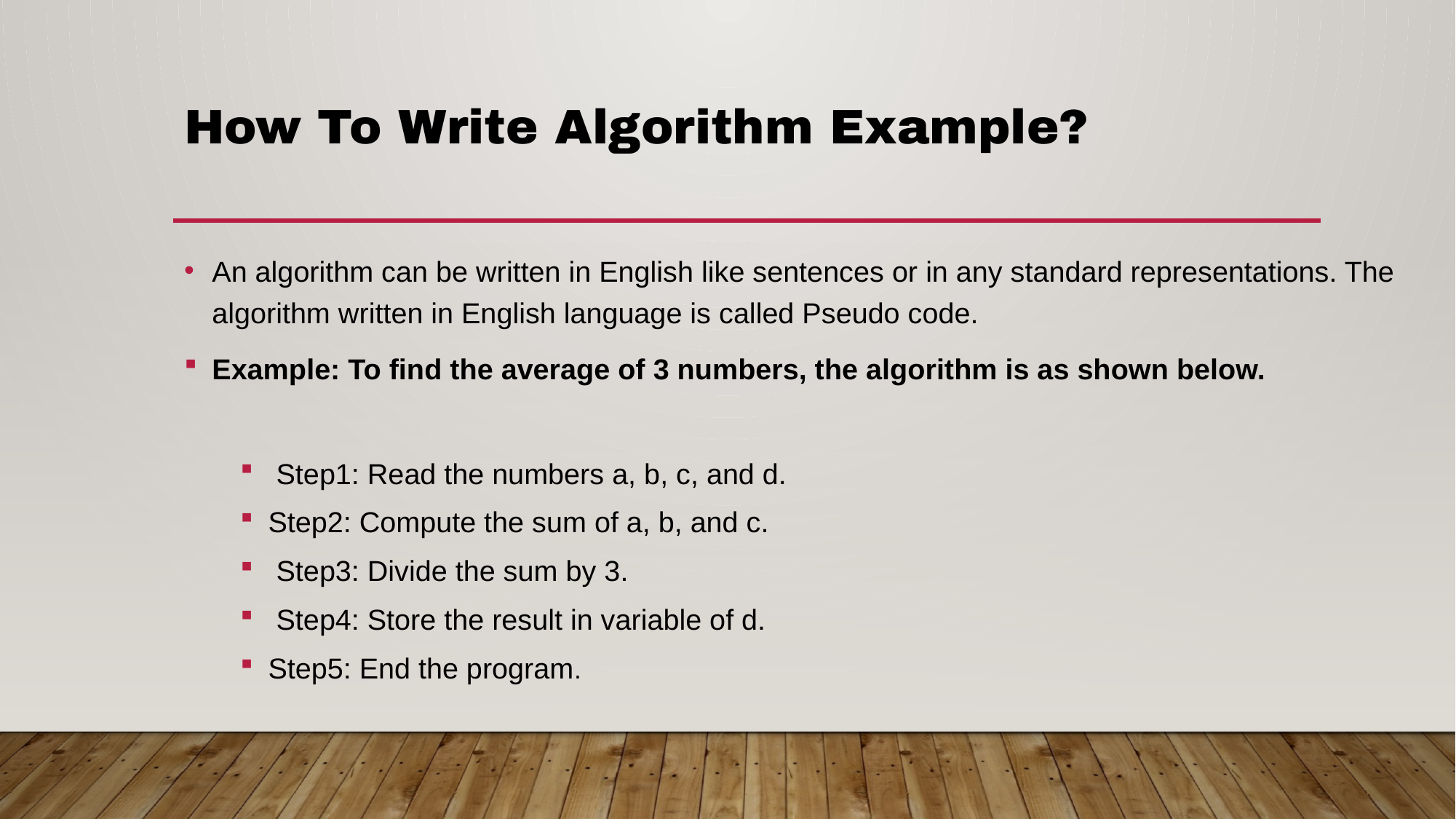

# How To Write Algorithm Example?
An algorithm can be written in English like sentences or in any standard representations. The algorithm written in English language is called Pseudo code.
Example: To find the average of 3 numbers, the algorithm is as shown below.

 Step1: Read the numbers a, b, c, and d.
Step2: Compute the sum of a, b, and c.
 Step3: Divide the sum by 3.
 Step4: Store the result in variable of d.
Step5: End the program.